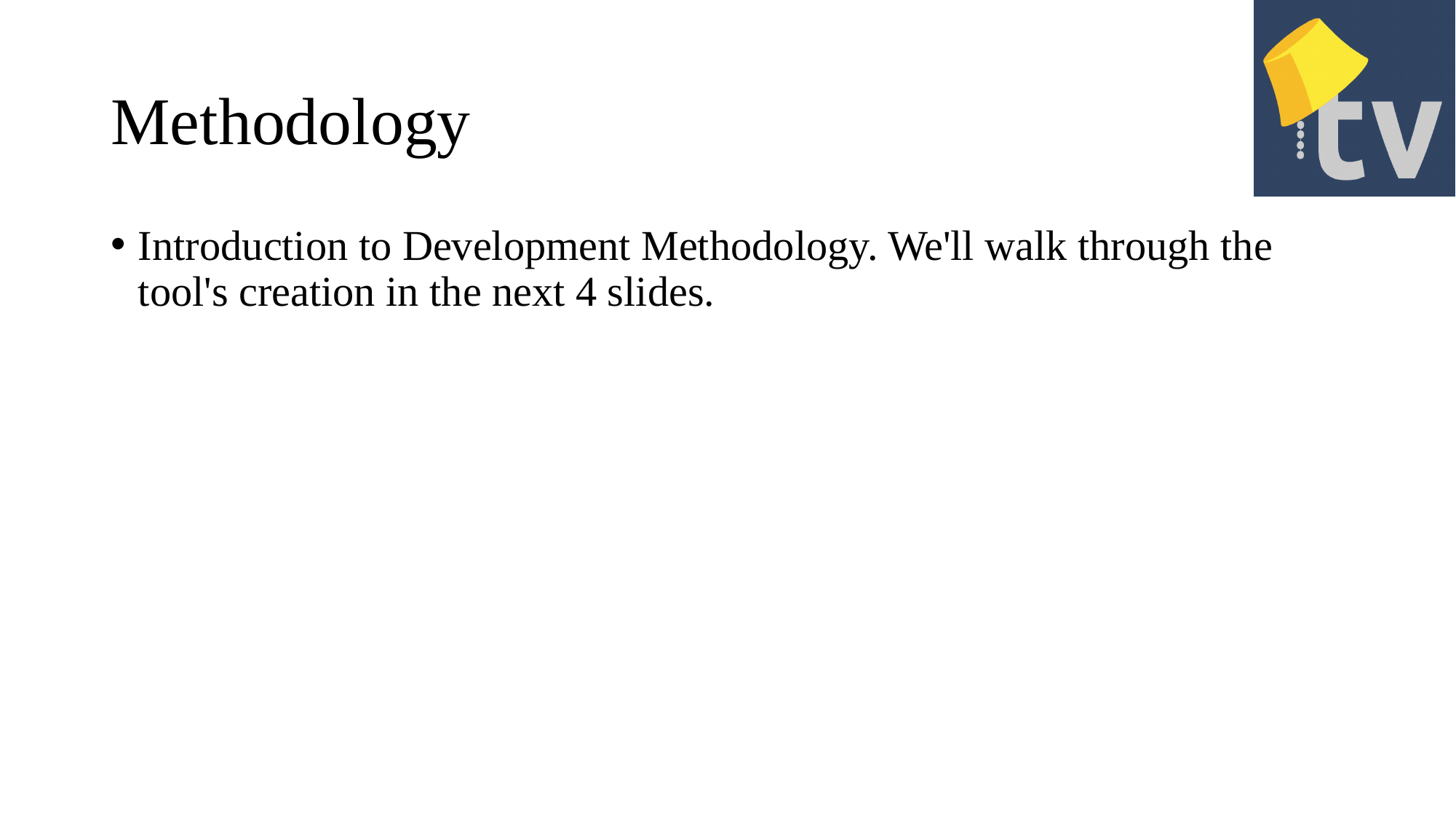

# Methodology
Introduction to Development Methodology. We'll walk through the tool's creation in the next 4 slides.